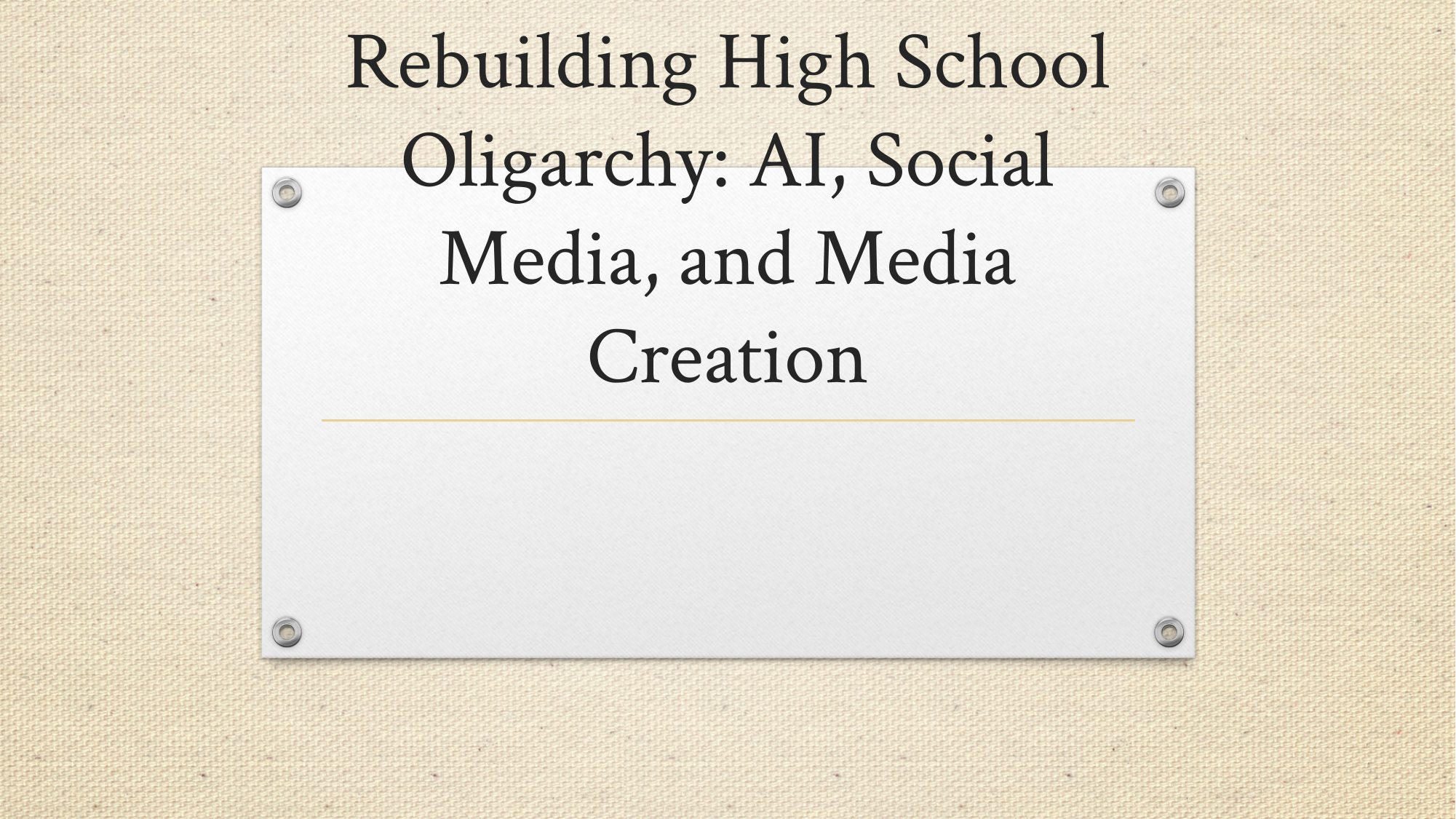

# Rebuilding High School Oligarchy: AI, Social Media, and Media Creation